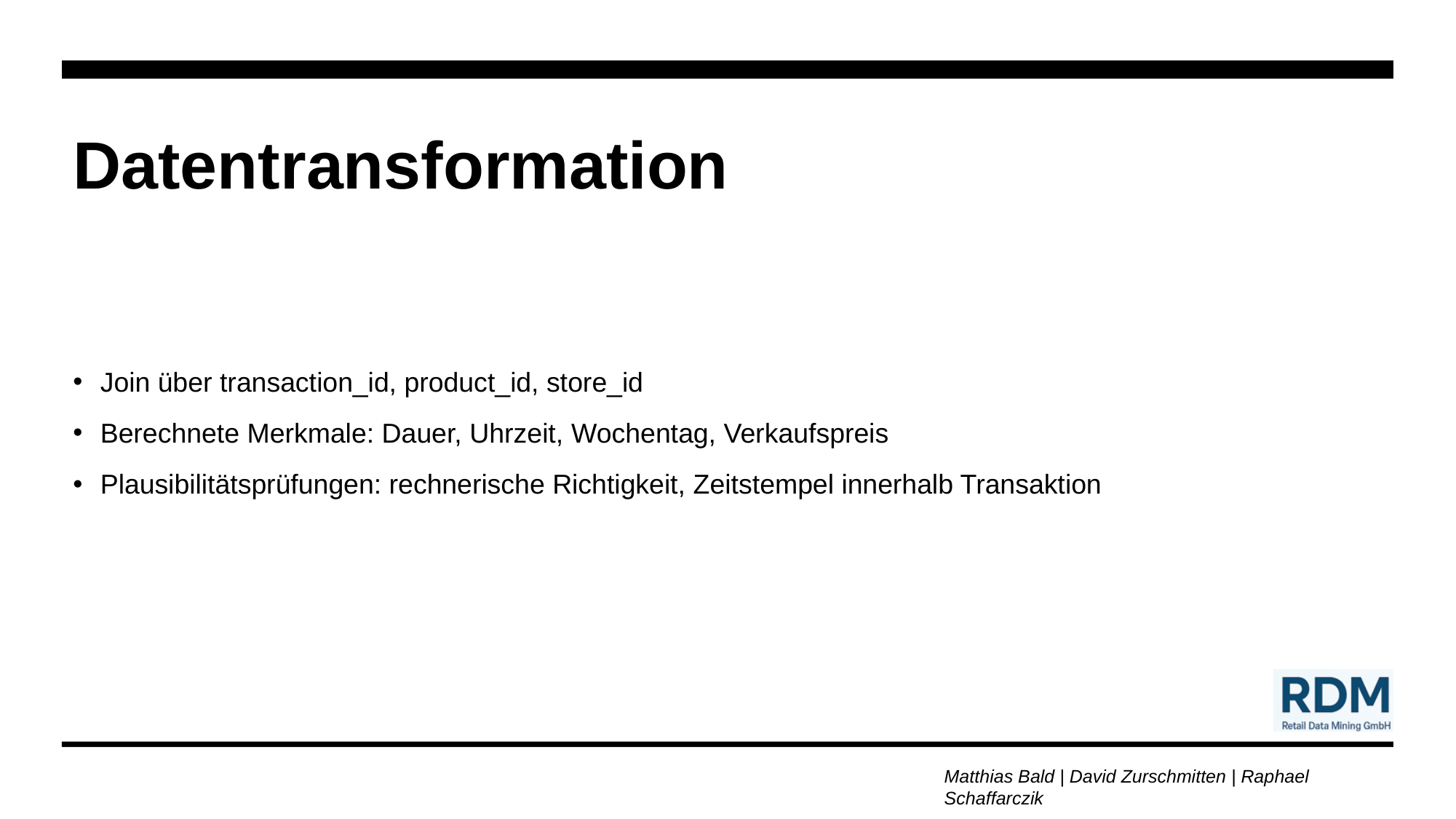

# Datentransformation

Join über transaction_id, product_id, store_id
Berechnete Merkmale: Dauer, Uhrzeit, Wochentag, Verkaufspreis
Plausibilitätsprüfungen: rechnerische Richtigkeit, Zeitstempel innerhalb Transaktion